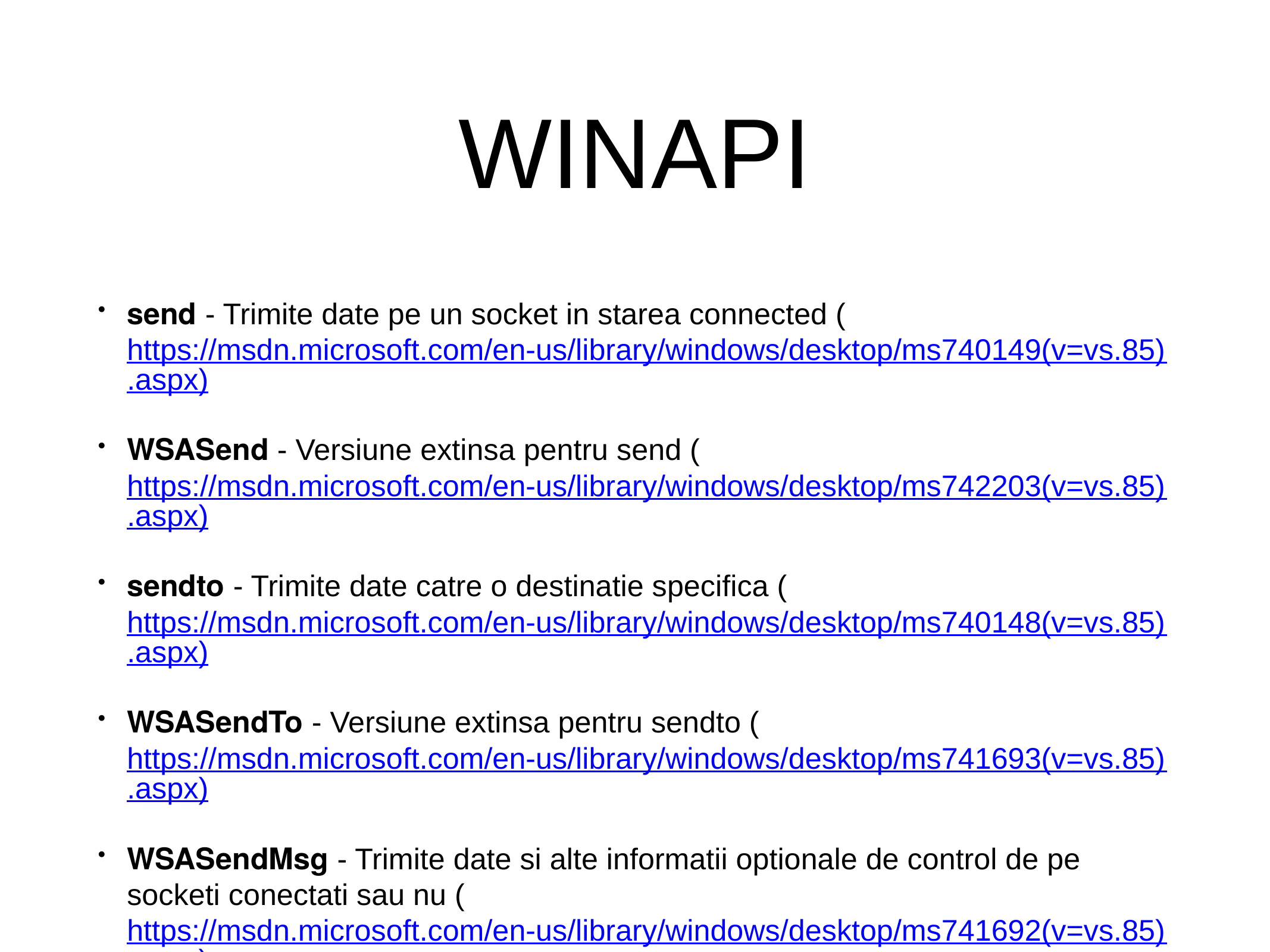

# WINAPI
send - Trimite date pe un socket in starea connected (https://msdn.microsoft.com/en-us/library/windows/desktop/ms740149(v=vs.85).aspx)
WSASend - Versiune extinsa pentru send (https://msdn.microsoft.com/en-us/library/windows/desktop/ms742203(v=vs.85).aspx)
sendto - Trimite date catre o destinatie specifica (https://msdn.microsoft.com/en-us/library/windows/desktop/ms740148(v=vs.85).aspx)
WSASendTo - Versiune extinsa pentru sendto (https://msdn.microsoft.com/en-us/library/windows/desktop/ms741693(v=vs.85).aspx)
WSASendMsg - Trimite date si alte informatii optionale de control de pe socketi conectati sau nu (https://msdn.microsoft.com/en-us/library/windows/desktop/ms741692(v=vs.85).aspx)